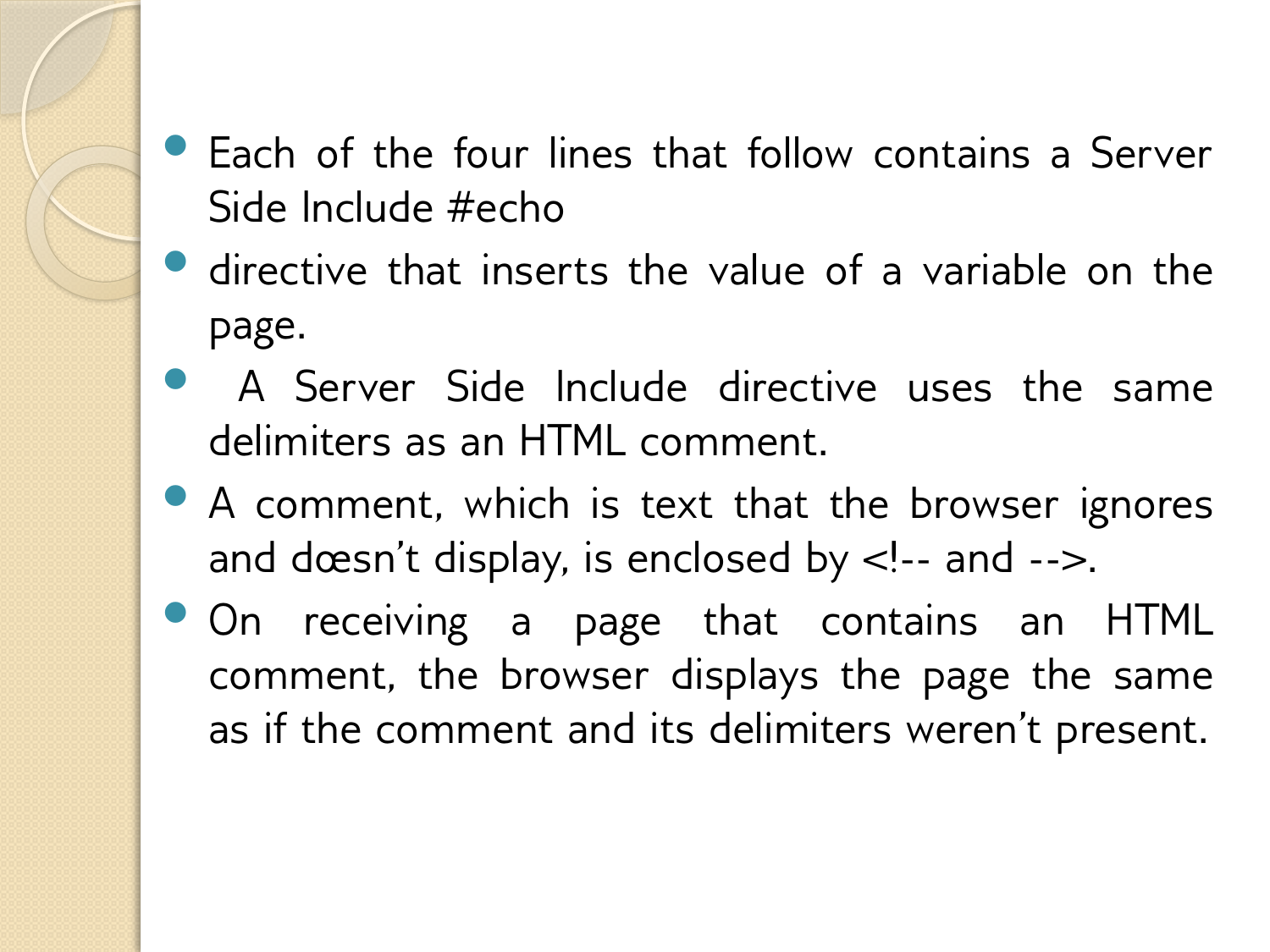

Each of the four lines that follow contains a Server Side Include #echo
directive that inserts the value of a variable on the page.
 A Server Side Include directive uses the same delimiters as an HTML comment.
A comment, which is text that the browser ignores and doesn’t display, is enclosed by <!-- and -->.
On receiving a page that contains an HTML comment, the browser displays the page the same as if the comment and its delimiters weren’t present.